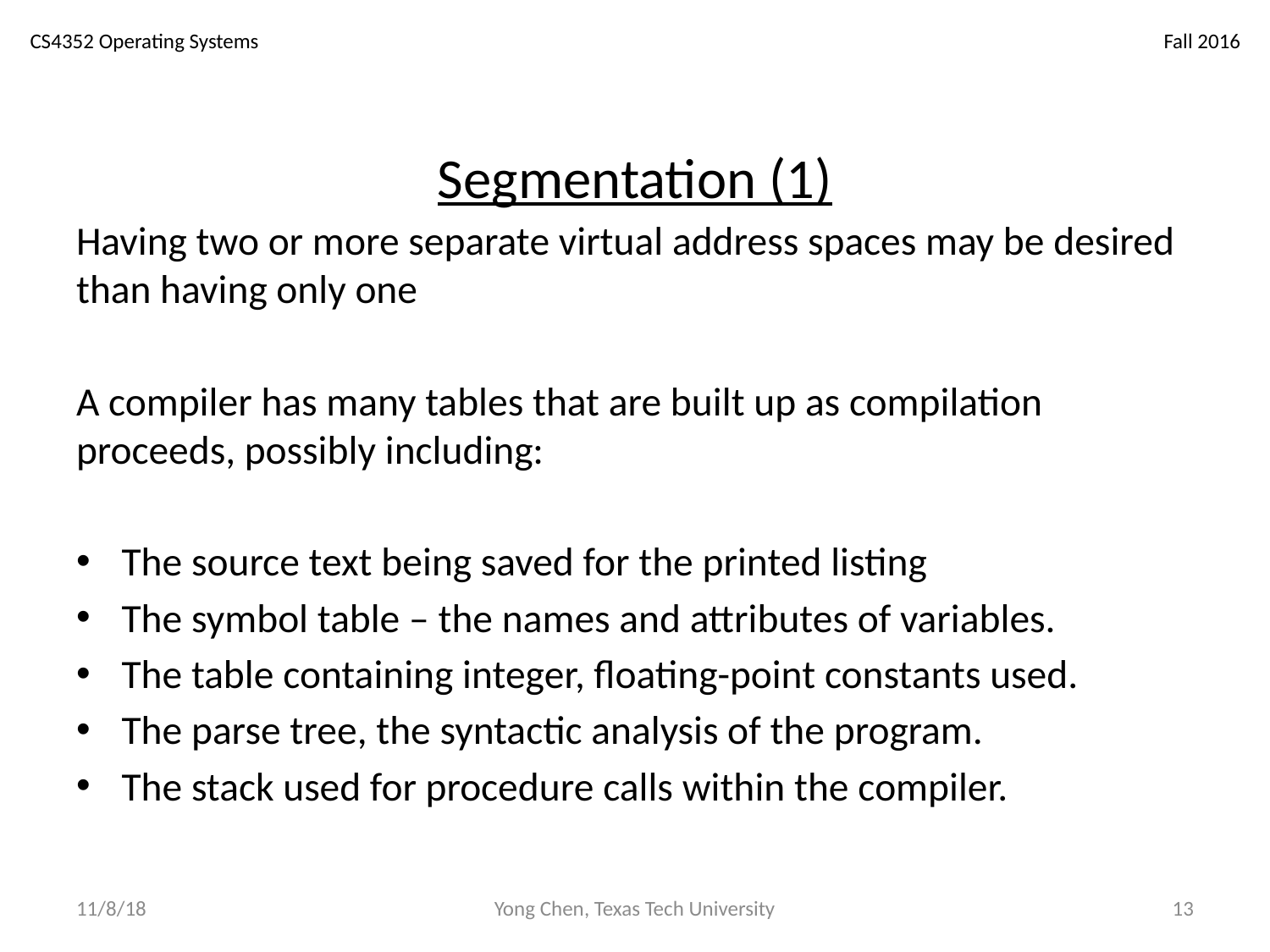

# Segmentation (1)
Having two or more separate virtual address spaces may be desired than having only one

A compiler has many tables that are built up as compilation proceeds, possibly including:

The source text being saved for the printed listing
The symbol table – the names and attributes of variables.
The table containing integer, floating-point constants used.
The parse tree, the syntactic analysis of the program.
The stack used for procedure calls within the compiler.

11/8/18
Yong Chen, Texas Tech University
13